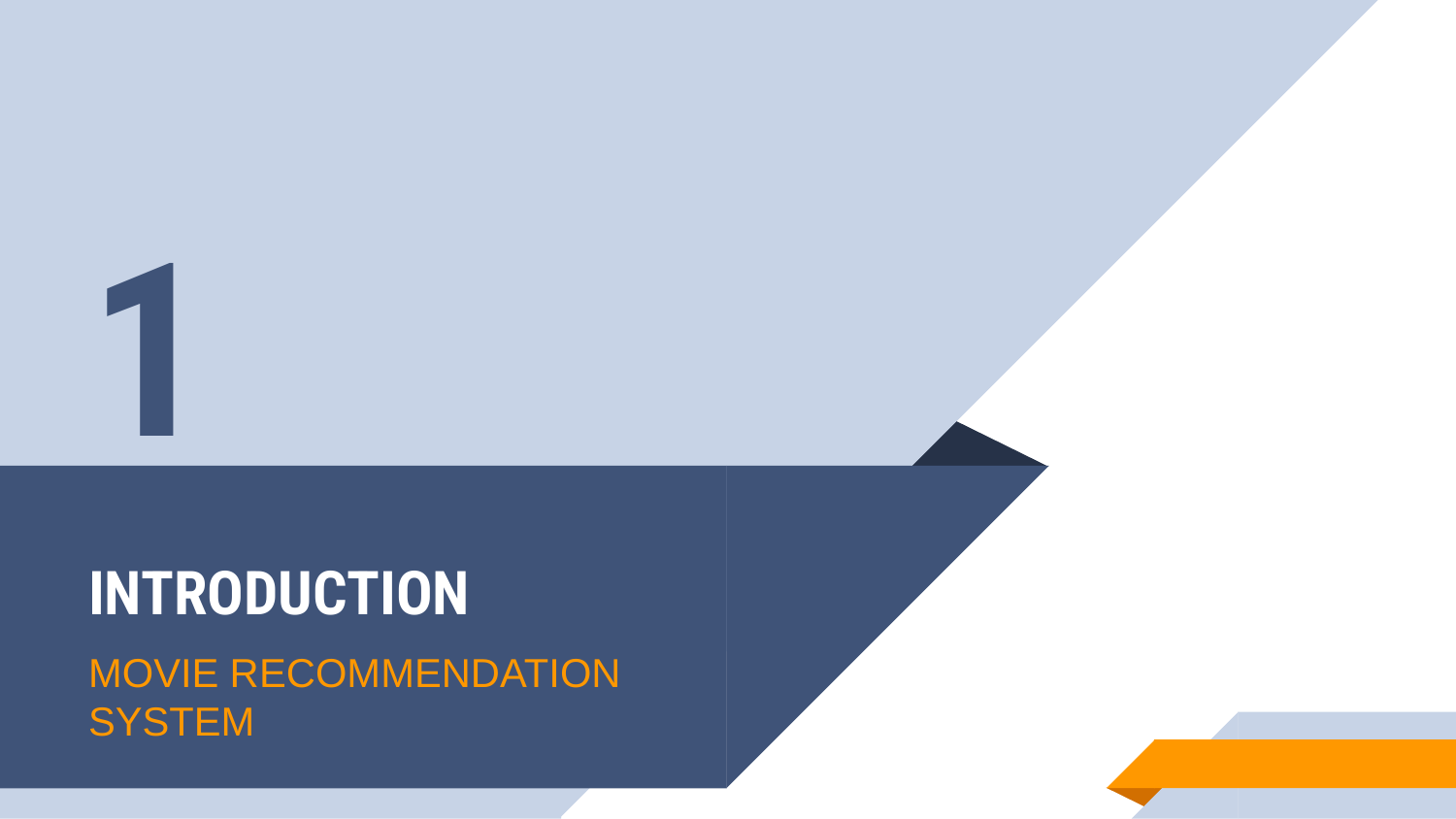

1
# INTRODUCTION
MOVIE RECOMMENDATION SYSTEM
1